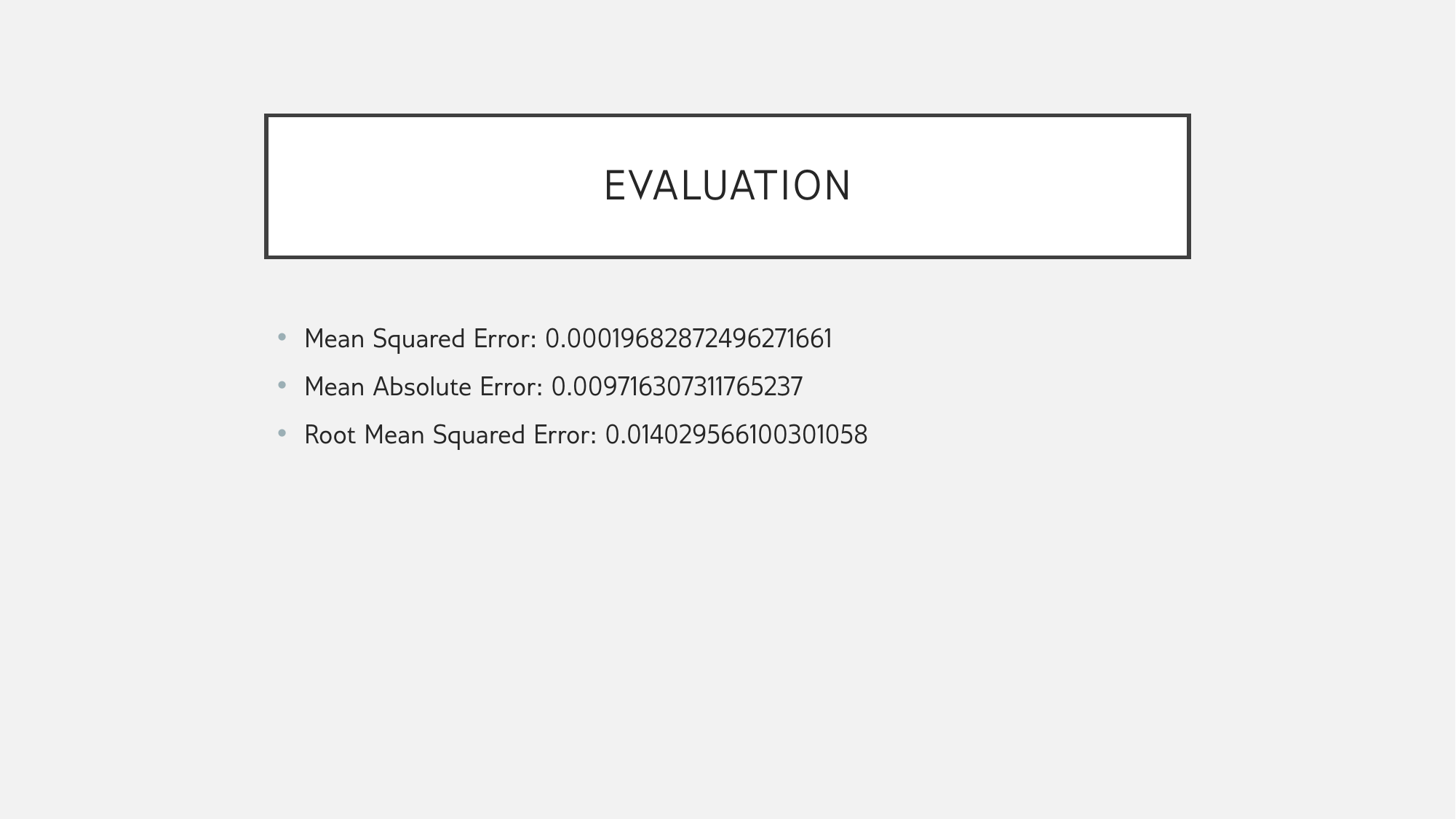

# Evaluation
Mean Squared Error: 0.00019682872496271661
Mean Absolute Error: 0.009716307311765237
Root Mean Squared Error: 0.014029566100301058